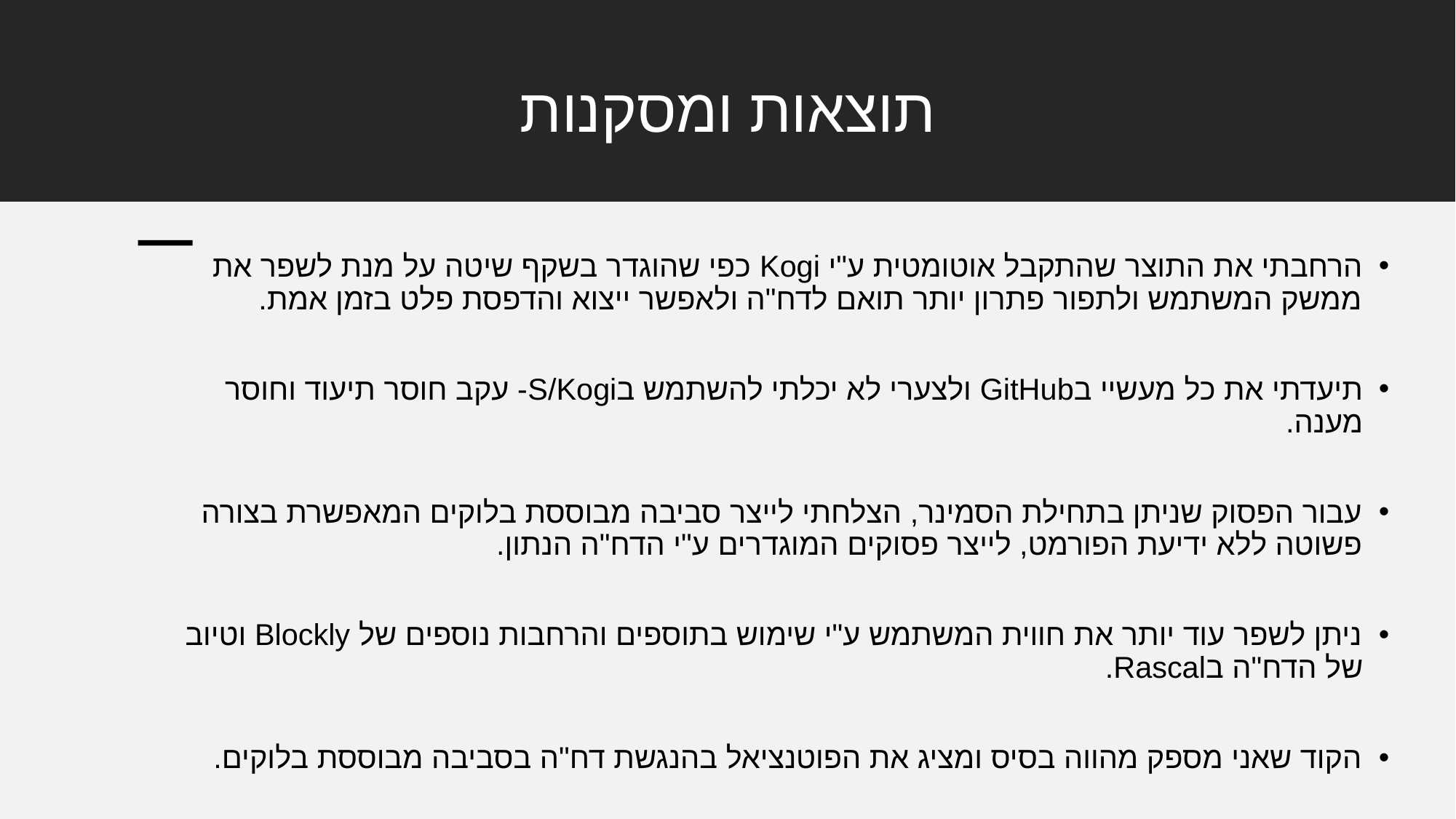

# תוצאות ומסקנות

הרחבתי את התוצר שהתקבל אוטומטית ע"י Kogi כפי שהוגדר בשקף שיטה על מנת לשפר את ממשק המשתמש ולתפור פתרון יותר תואם לדח"ה ולאפשר ייצוא והדפסת פלט בזמן אמת.

תיעדתי את כל מעשיי בGitHub ולצערי לא יכלתי להשתמש בS/Kogi- עקב חוסר תיעוד וחוסר מענה.

עבור הפסוק שניתן בתחילת הסמינר, הצלחתי לייצר סביבה מבוססת בלוקים המאפשרת בצורה פשוטה ללא ידיעת הפורמט, לייצר פסוקים המוגדרים ע"י הדח"ה הנתון.

ניתן לשפר עוד יותר את חווית המשתמש ע"י שימוש בתוספים והרחבות נוספים של Blockly וטיוב של הדח"ה בRascal.

הקוד שאני מספק מהווה בסיס ומציג את הפוטנציאל בהנגשת דח"ה בסביבה מבוססת בלוקים.